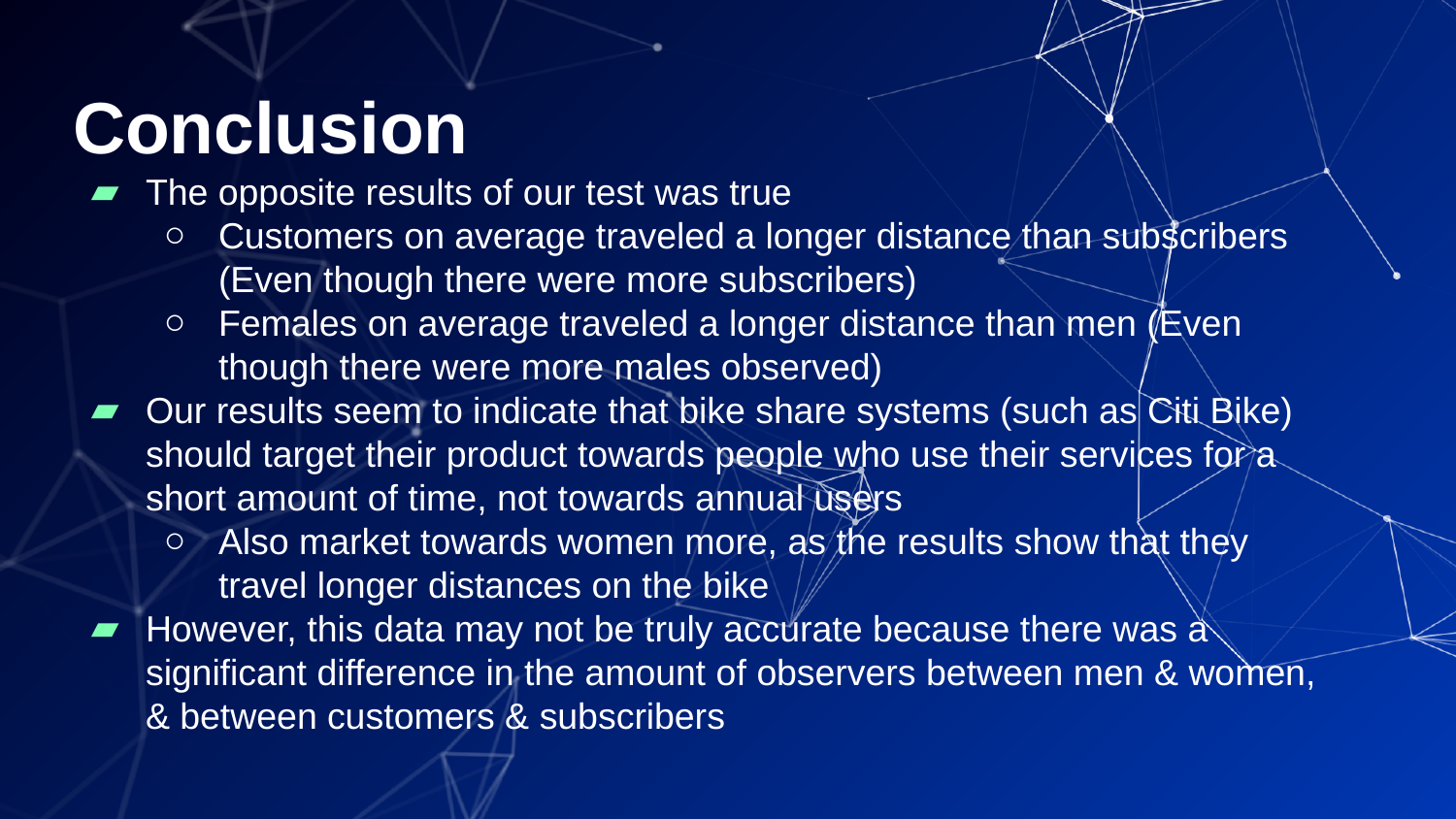

# Conclusion
The opposite results of our test was true
Customers on average traveled a longer distance than subscribers (Even though there were more subscribers)
Females on average traveled a longer distance than men (Even though there were more males observed)
Our results seem to indicate that bike share systems (such as Citi Bike) should target their product towards people who use their services for a short amount of time, not towards annual users
Also market towards women more, as the results show that they travel longer distances on the bike
However, this data may not be truly accurate because there was a significant difference in the amount of observers between men & women, & between customers & subscribers